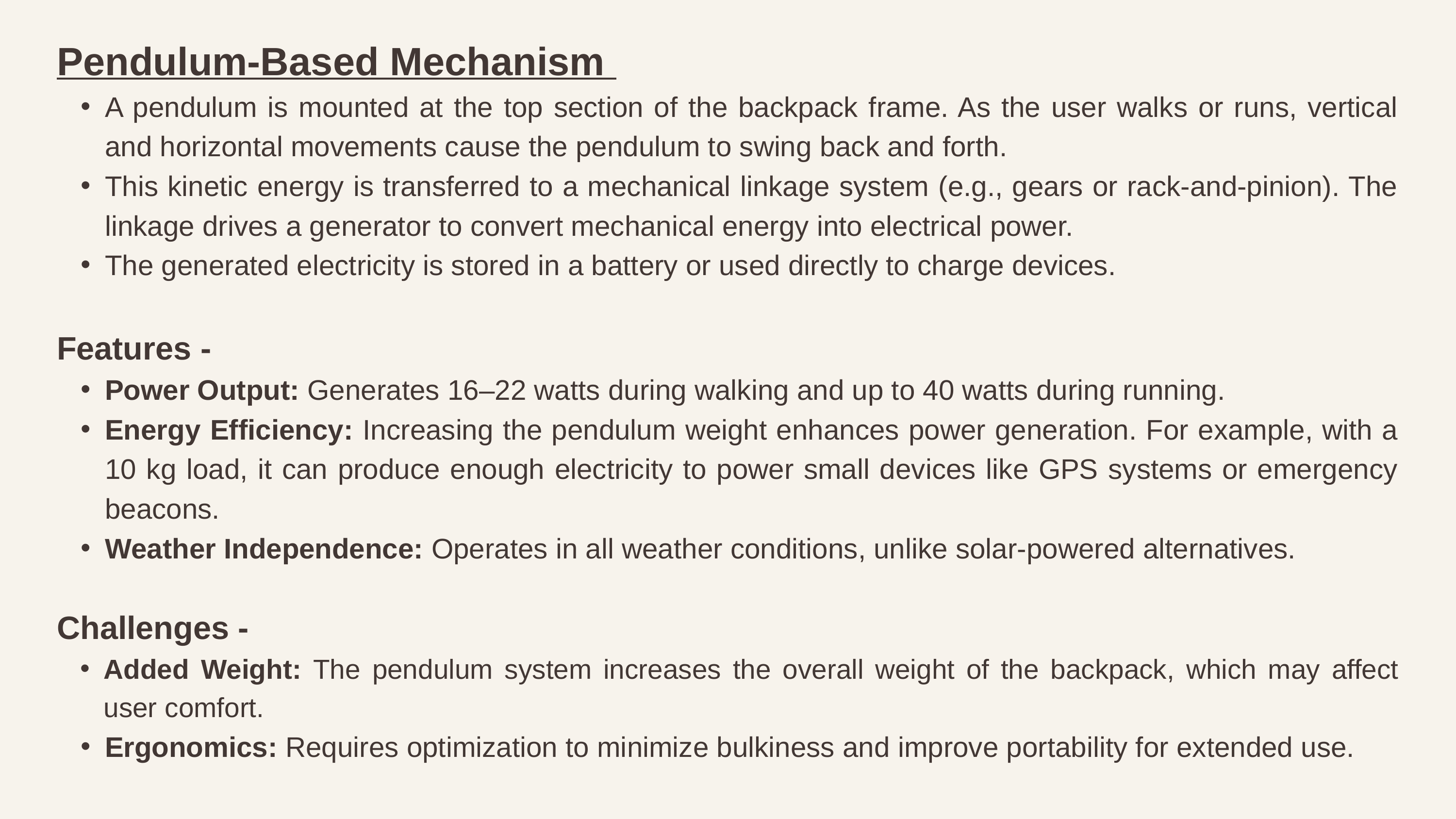

Pendulum-Based Mechanism
A pendulum is mounted at the top section of the backpack frame. As the user walks or runs, vertical and horizontal movements cause the pendulum to swing back and forth.
This kinetic energy is transferred to a mechanical linkage system (e.g., gears or rack-and-pinion). The linkage drives a generator to convert mechanical energy into electrical power.
The generated electricity is stored in a battery or used directly to charge devices.

Features -
Power Output: Generates 16–22 watts during walking and up to 40 watts during running.
Energy Efficiency: Increasing the pendulum weight enhances power generation. For example, with a 10 kg load, it can produce enough electricity to power small devices like GPS systems or emergency beacons.
Weather Independence: Operates in all weather conditions, unlike solar-powered alternatives.

Challenges -
Added Weight: The pendulum system increases the overall weight of the backpack, which may affect user comfort.
Ergonomics: Requires optimization to minimize bulkiness and improve portability for extended use.